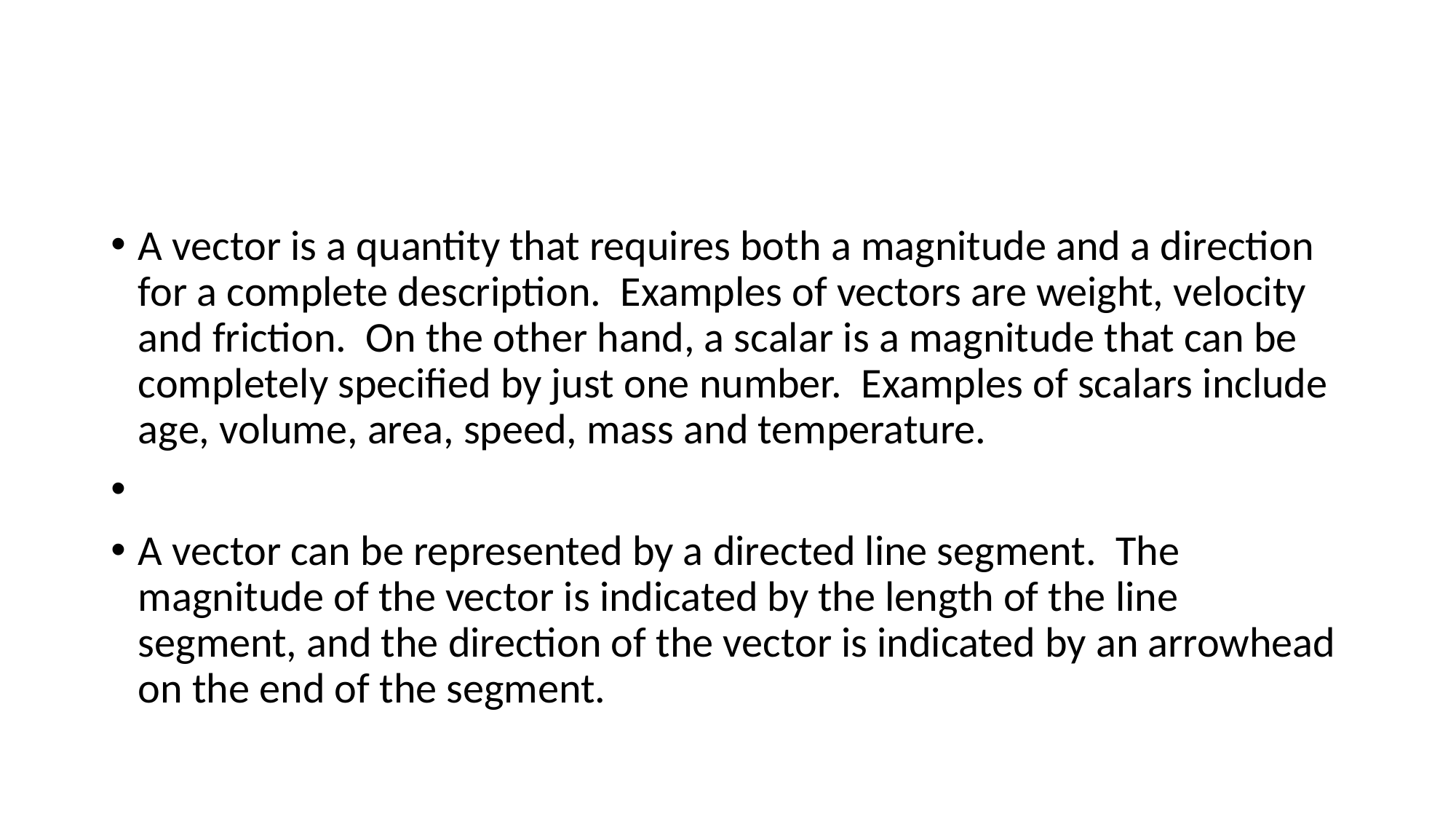

#
A vector is a quantity that requires both a magnitude and a direction for a complete description.  Examples of vectors are weight, velocity and friction.  On the other hand, a scalar is a magnitude that can be completely specified by just one number.  Examples of scalars include age, volume, area, speed, mass and temperature.

A vector can be represented by a directed line segment.  The magnitude of the vector is indicated by the length of the line segment, and the direction of the vector is indicated by an arrowhead on the end of the segment.